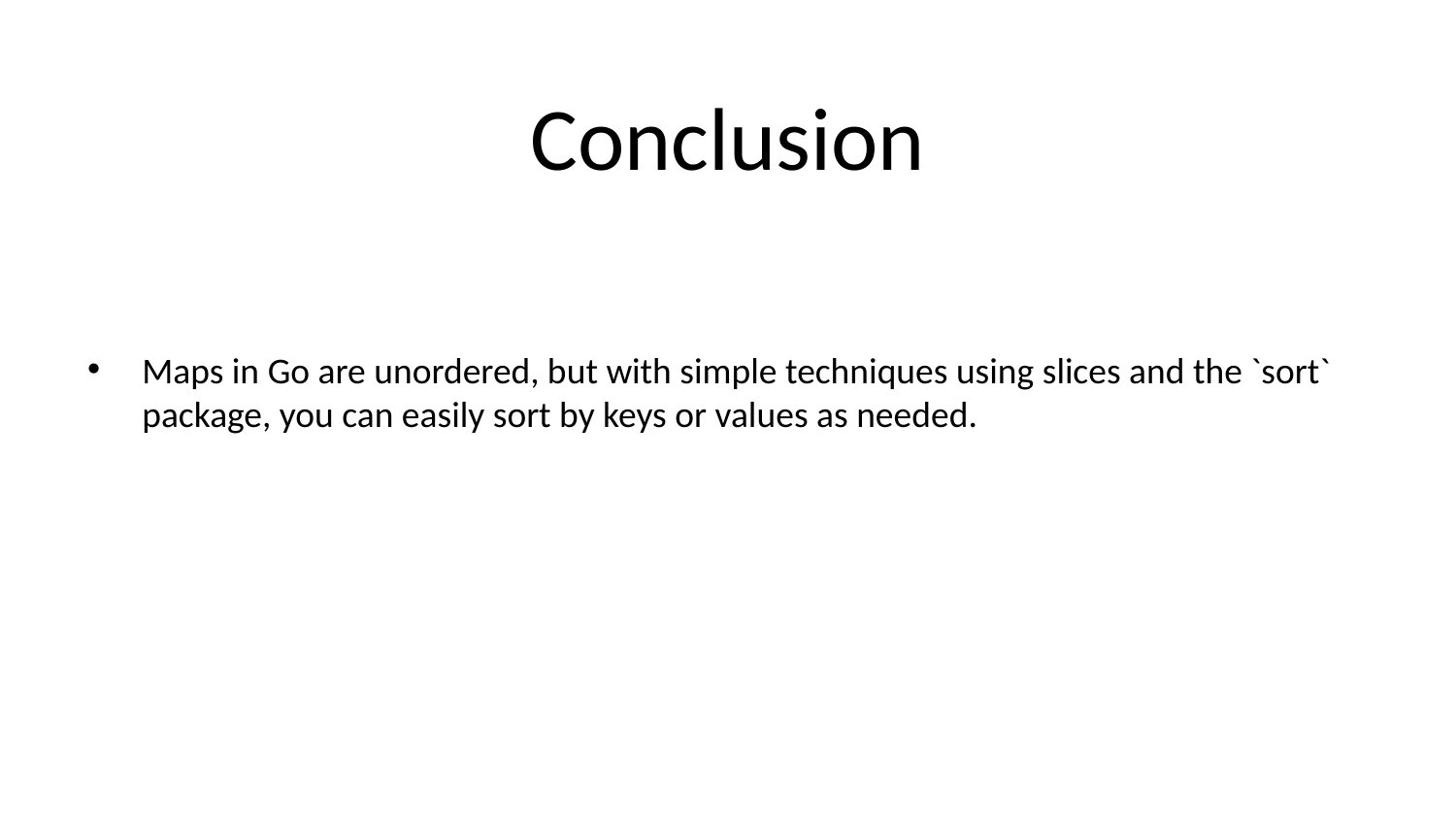

# Conclusion

Maps in Go are unordered, but with simple techniques using slices and the `sort` package, you can easily sort by keys or values as needed.